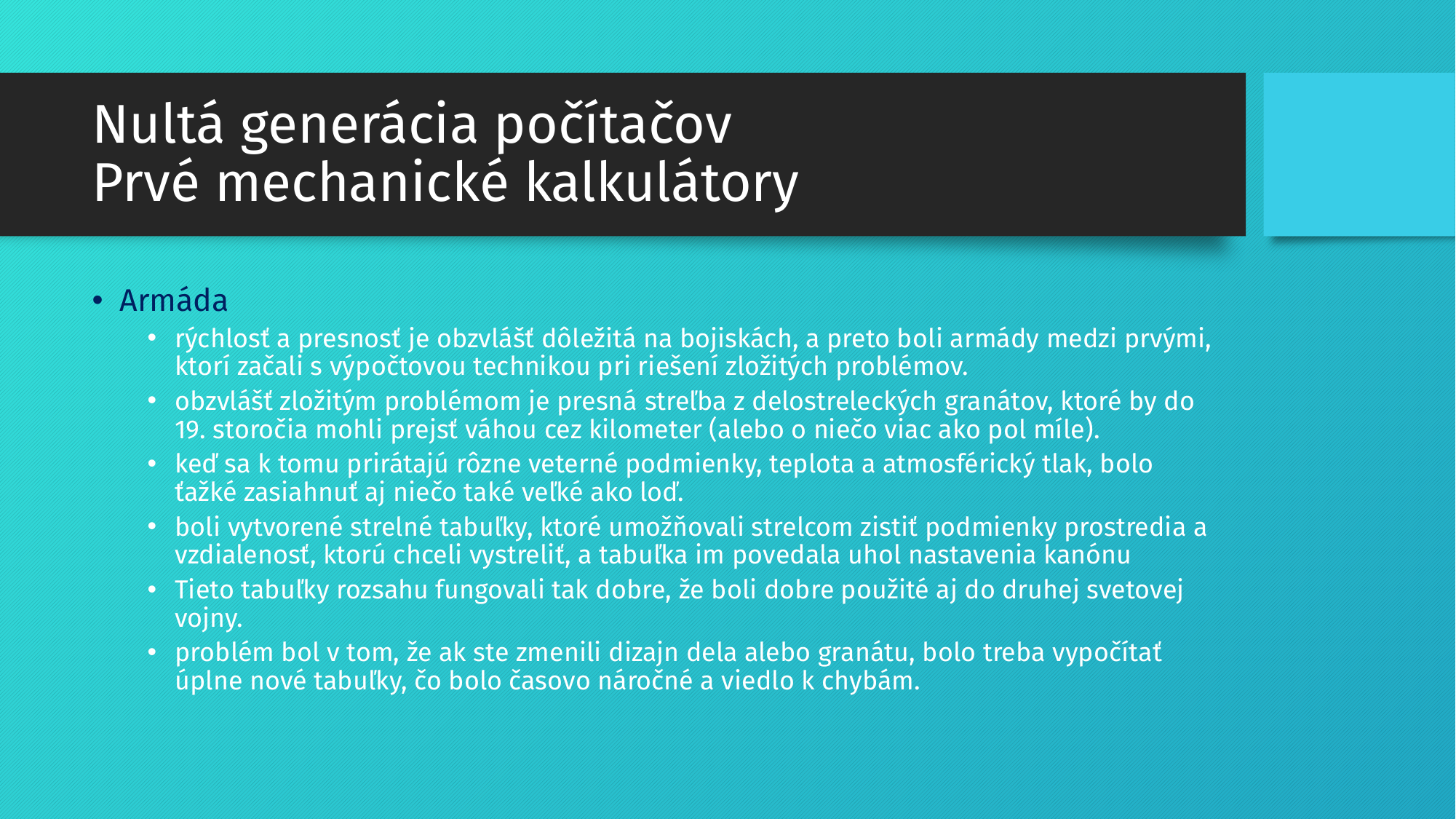

# Nultá generácia počítačov Prvé mechanické kalkulátory
Armáda
rýchlosť a presnosť je obzvlášť dôležitá na bojiskách, a preto boli armády medzi prvými, ktorí začali s výpočtovou technikou pri riešení zložitých problémov.
obzvlášť zložitým problémom je presná streľba z delostreleckých granátov, ktoré by do 19. storočia mohli prejsť váhou cez kilometer (alebo o niečo viac ako pol míle).
keď sa k tomu prirátajú rôzne veterné podmienky, teplota a atmosférický tlak, bolo ťažké zasiahnuť aj niečo také veľké ako loď.
boli vytvorené strelné tabuľky, ktoré umožňovali strelcom zistiť podmienky prostredia a vzdialenosť, ktorú chceli vystreliť, a tabuľka im povedala uhol nastavenia kanónu
Tieto tabuľky rozsahu fungovali tak dobre, že boli dobre použité aj do druhej svetovej vojny.
problém bol v tom, že ak ste zmenili dizajn dela alebo granátu, bolo treba vypočítať úplne nové tabuľky, čo bolo časovo náročné a viedlo k chybám.